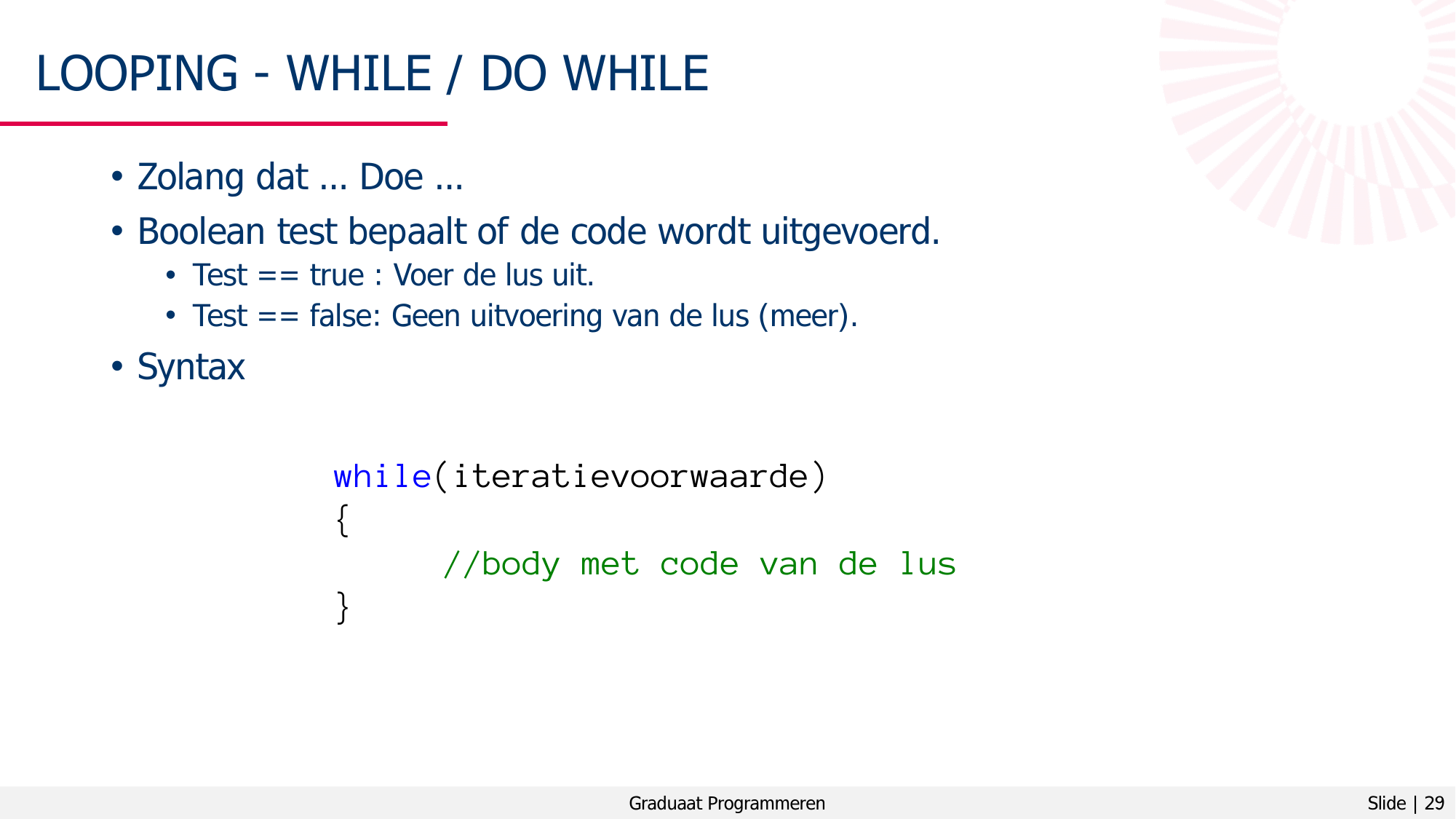

# Looping - while / do while
Zolang dat … Doe …
Boolean test bepaalt of de code wordt uitgevoerd.
Test == true : Voer de lus uit.
Test == false: Geen uitvoering van de lus (meer).
Syntax

while(iteratievoorwaarde)
{
	//body met code van de lus
}